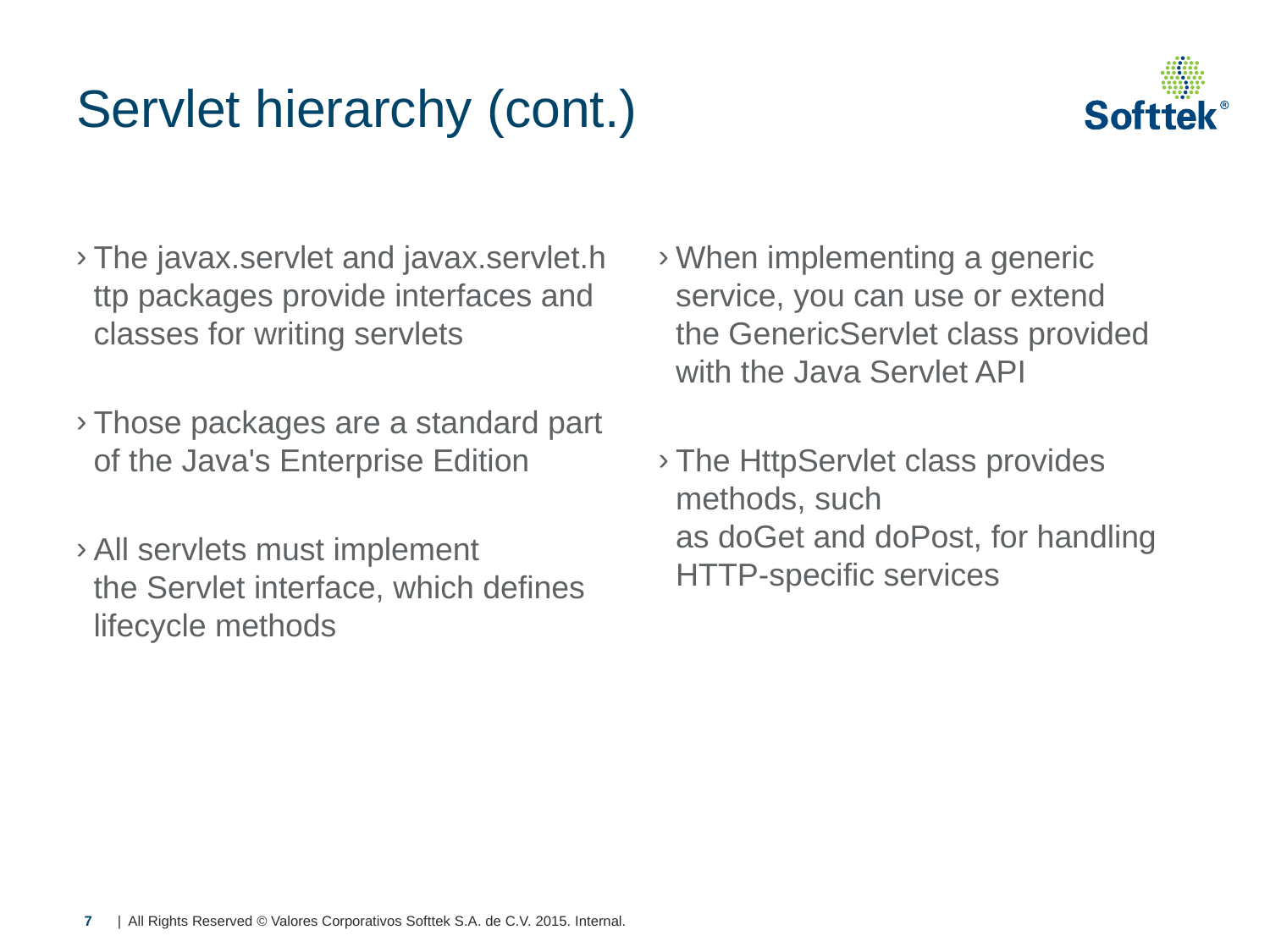

# Servlet hierarchy (cont.)

The javax.servlet and javax.servlet.http packages provide interfaces and classes for writing servlets

Those packages are a standard part of the Java's Enterprise Edition

All servlets must implement the Servlet interface, which defines lifecycle methods

When implementing a generic service, you can use or extend the GenericServlet class provided with the Java Servlet API

The HttpServlet class provides methods, such as doGet and doPost, for handling HTTP-specific services

7